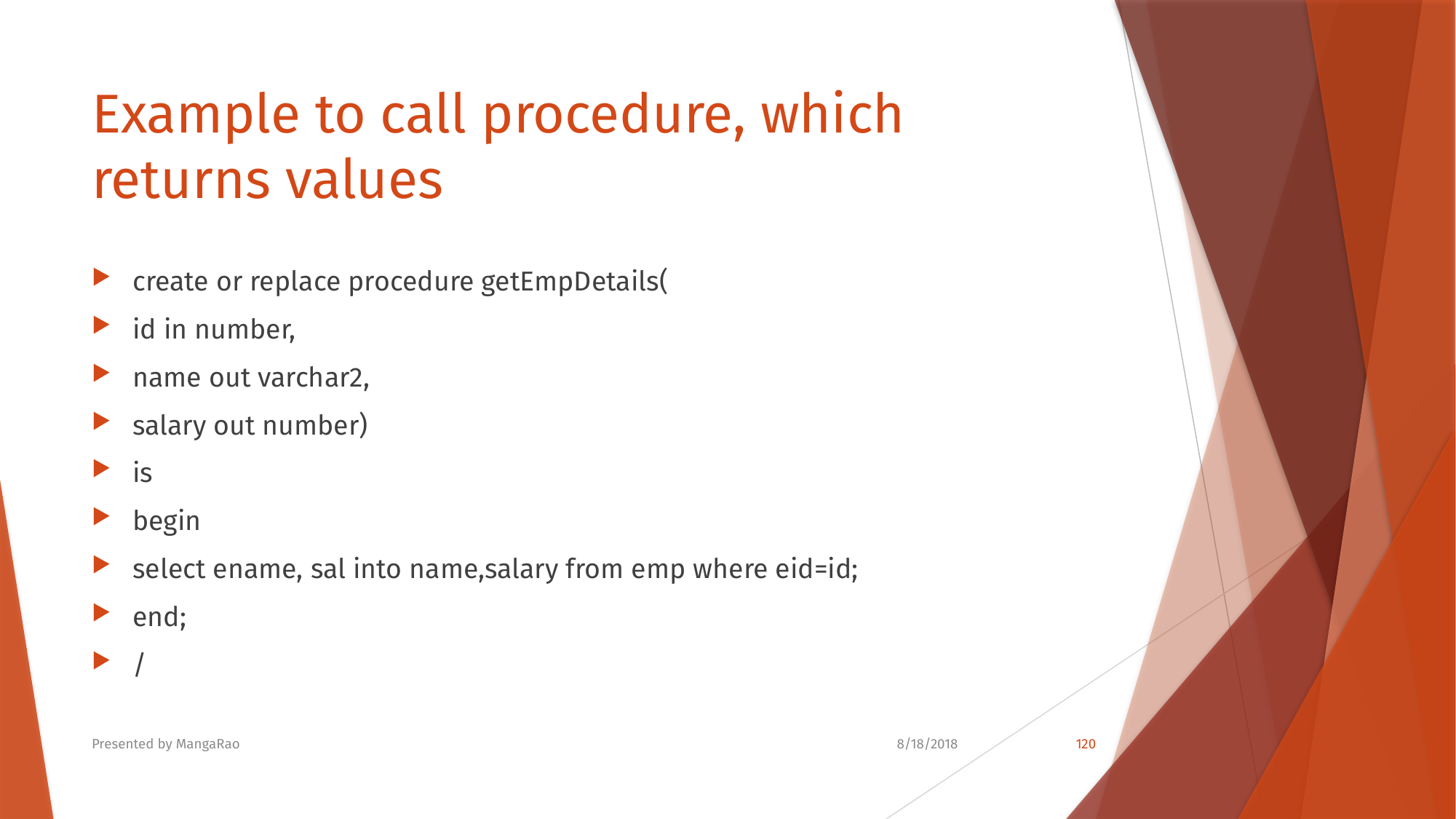

# Example to call procedure, which returns values
create or replace procedure getEmpDetails(
id in number,
name out varchar2,
salary out number)
is
begin
select ename, sal into name,salary from emp where eid=id;
end;
/
Presented by MangaRao
8/18/2018
120